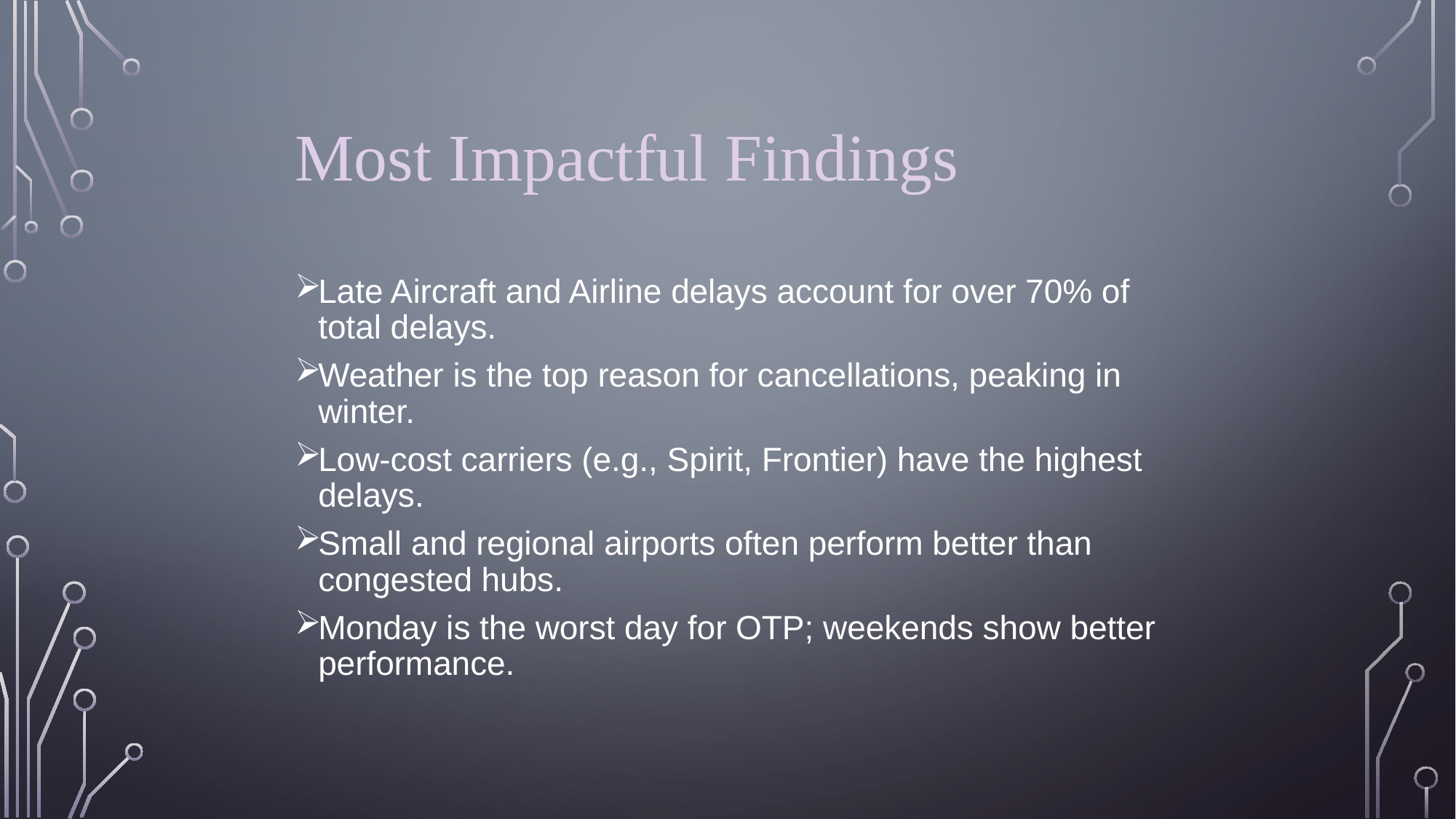

Most Impactful Findings
Late Aircraft and Airline delays account for over 70% of total delays.
Weather is the top reason for cancellations, peaking in winter.
Low-cost carriers (e.g., Spirit, Frontier) have the highest delays.
Small and regional airports often perform better than congested hubs.
Monday is the worst day for OTP; weekends show better performance.